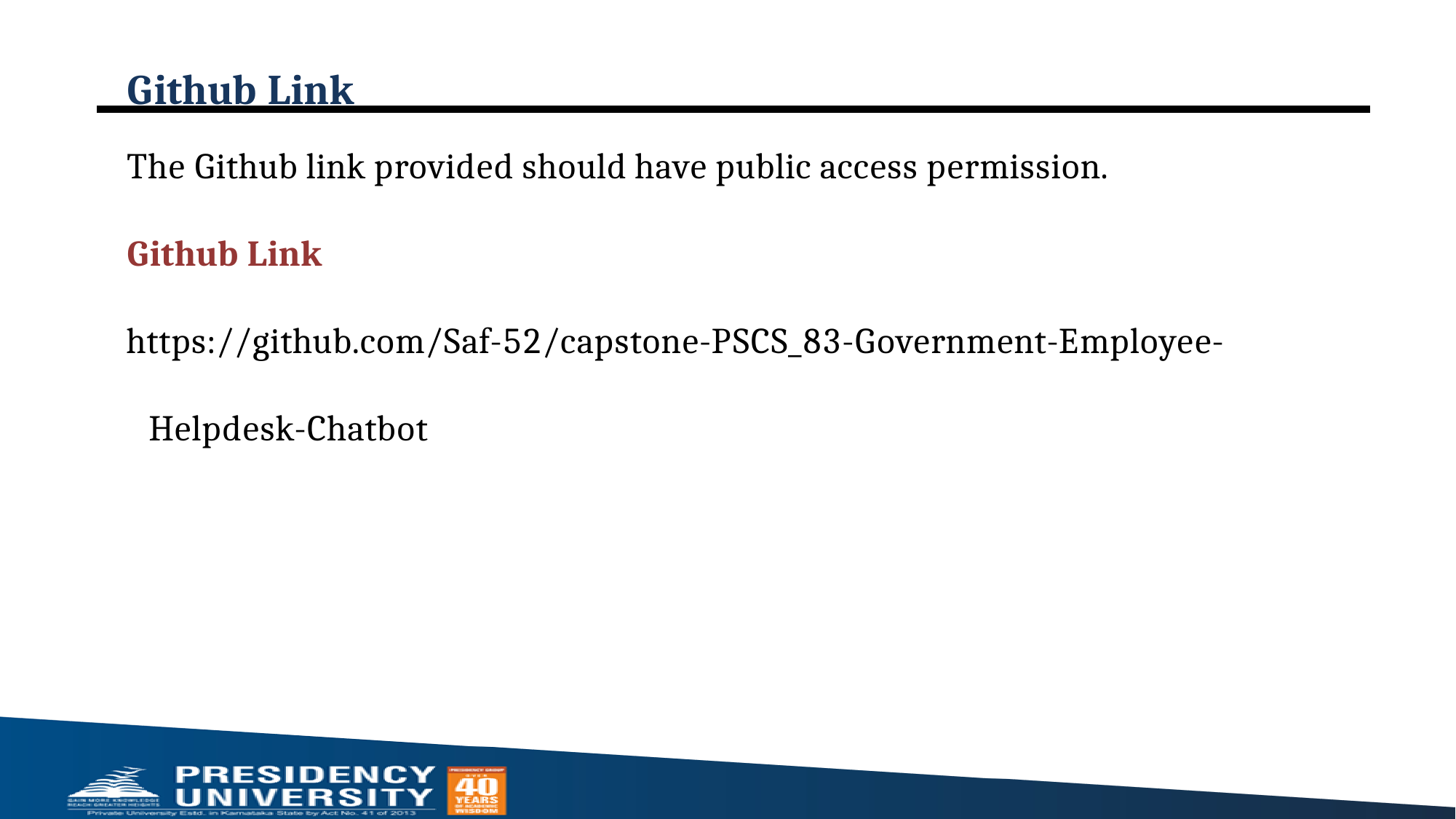

# Github Link

The Github link provided should have public access permission.

Github Link
https://github.com/Saf-52/capstone-PSCS_83-Government-Employee-Helpdesk-Chatbot